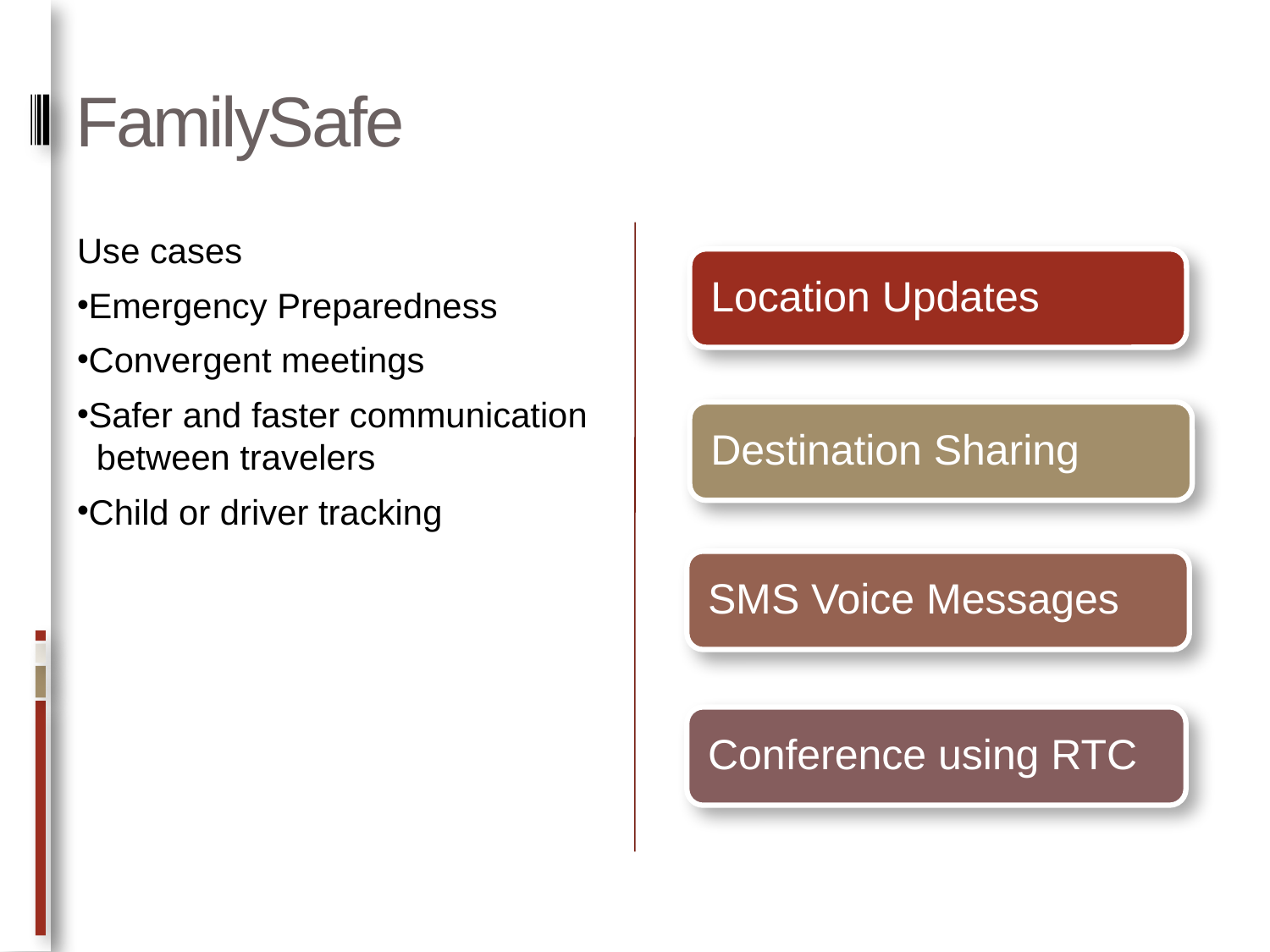

# FamilySafe
Use cases
Emergency Preparedness
Convergent meetings
Safer and faster communication     between travelers
Child or driver tracking
Location Updates
Destination Sharing
SMS Voice Messages
Conference using RTC